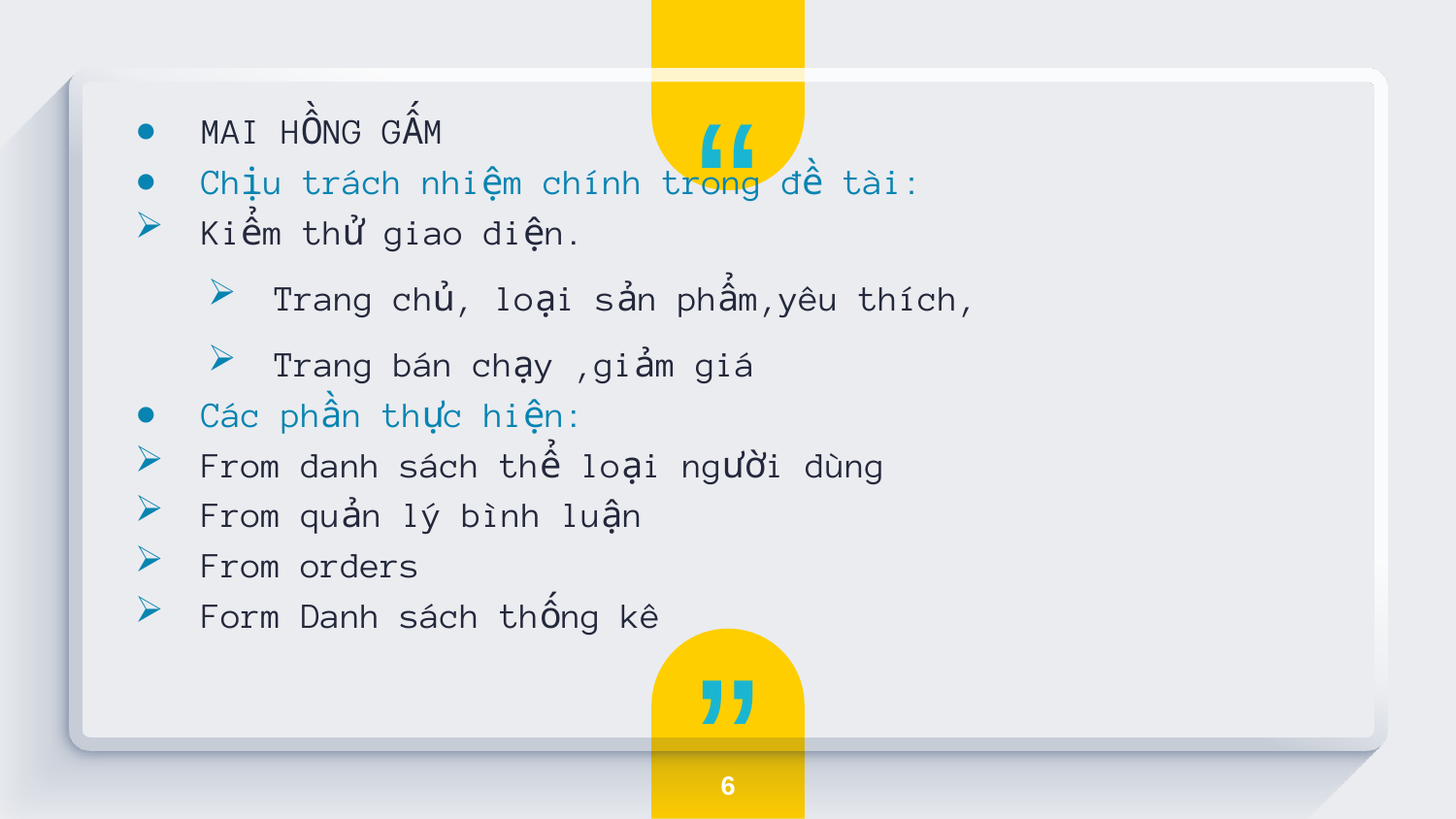

MAI HỒNG GẤM
Chịu trách nhiệm chính trong đề tài:
Kiểm thử giao diện.
Trang chủ, loại sản phẩm,yêu thích,
Trang bán chạy ,giảm giá
Các phần thực hiện:
From danh sách thể loại người dùng
From quản lý bình luận
From orders
Form Danh sách thống kê

6